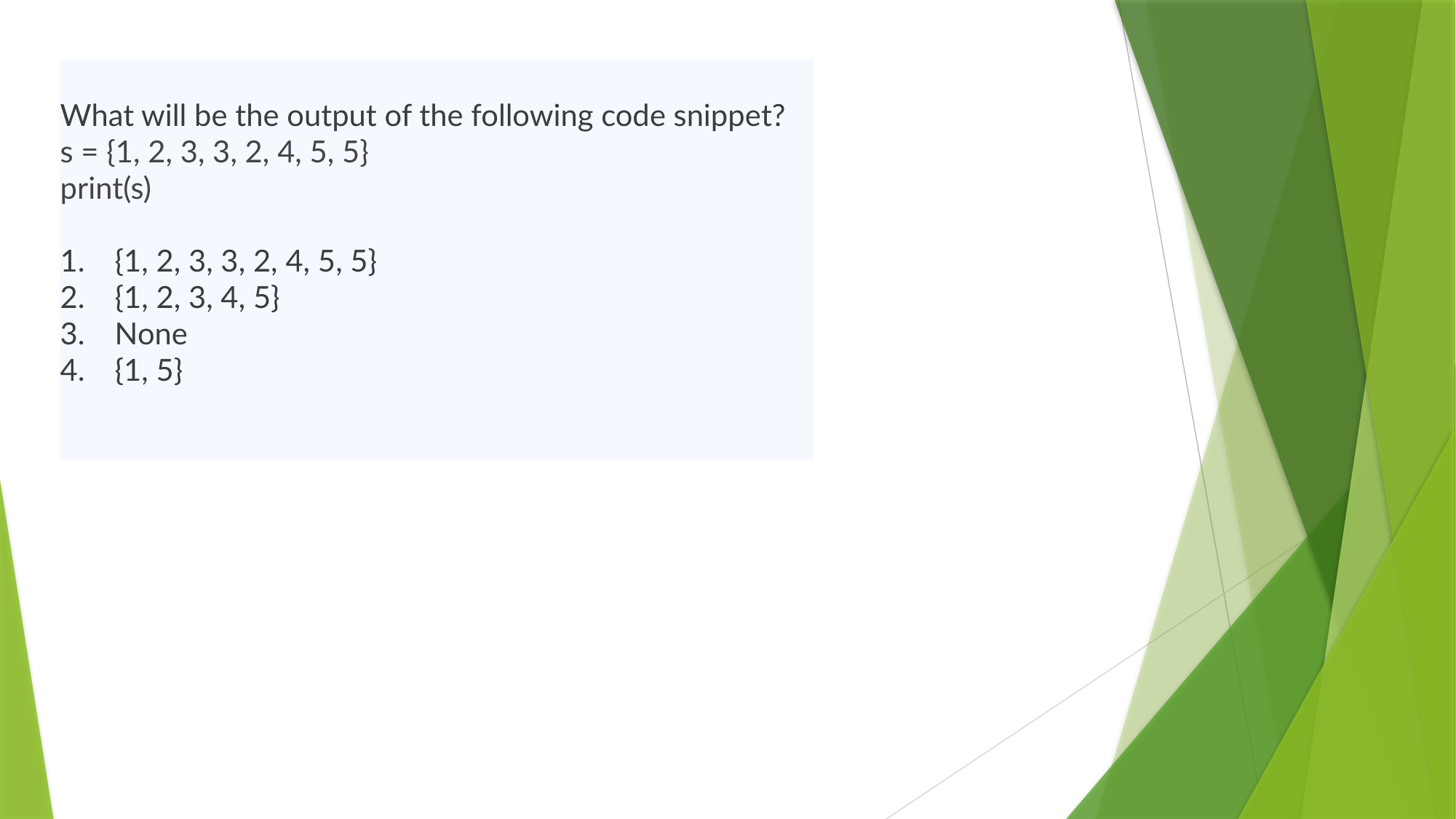

What will be the output of the following code snippet?
s = {1, 2, 3, 3, 2, 4, 5, 5}
print(s)

{1, 2, 3, 3, 2, 4, 5, 5}
{1, 2, 3, 4, 5}
None
{1, 5}